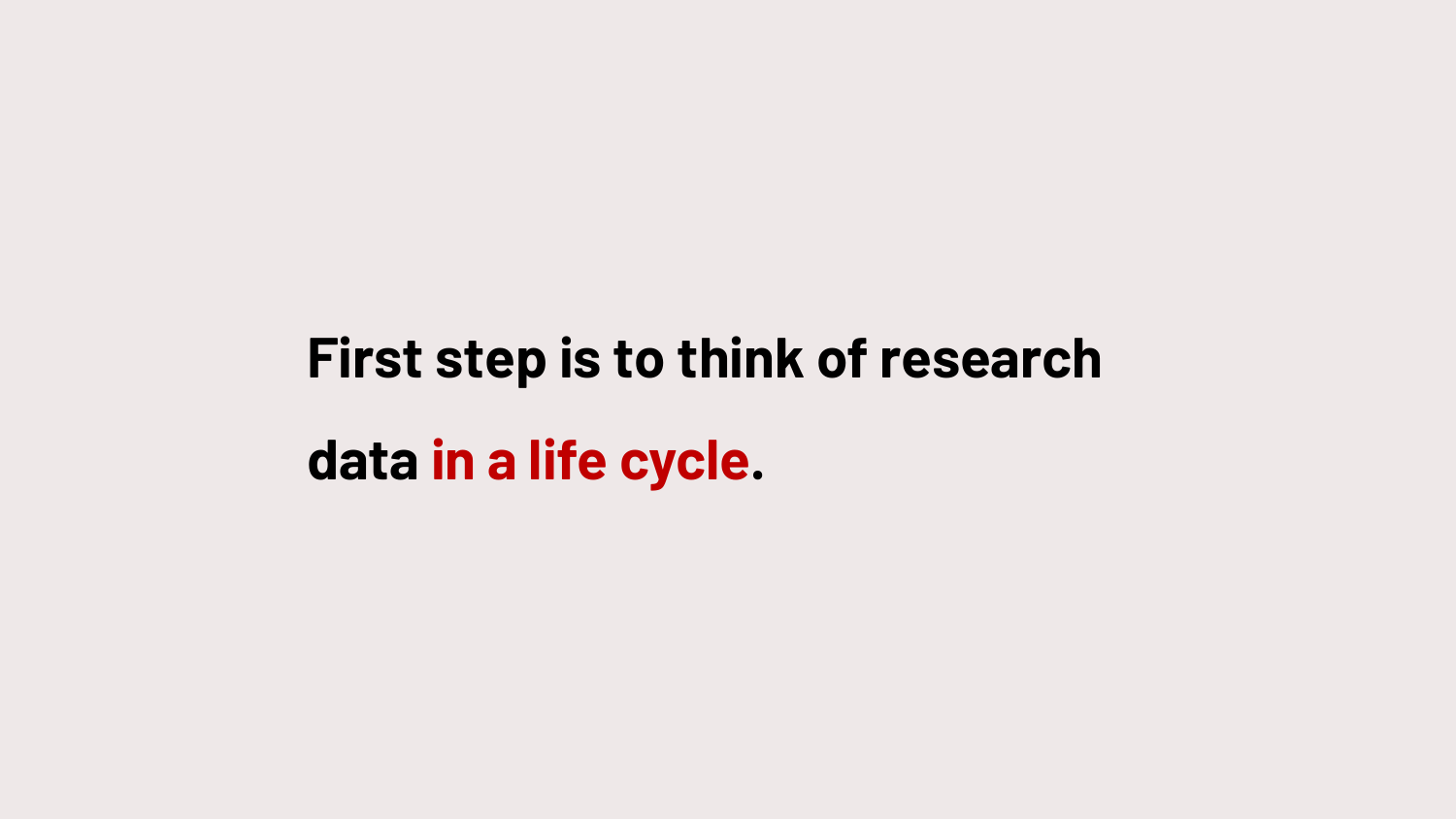

First step is to think of research data in a life cycle.